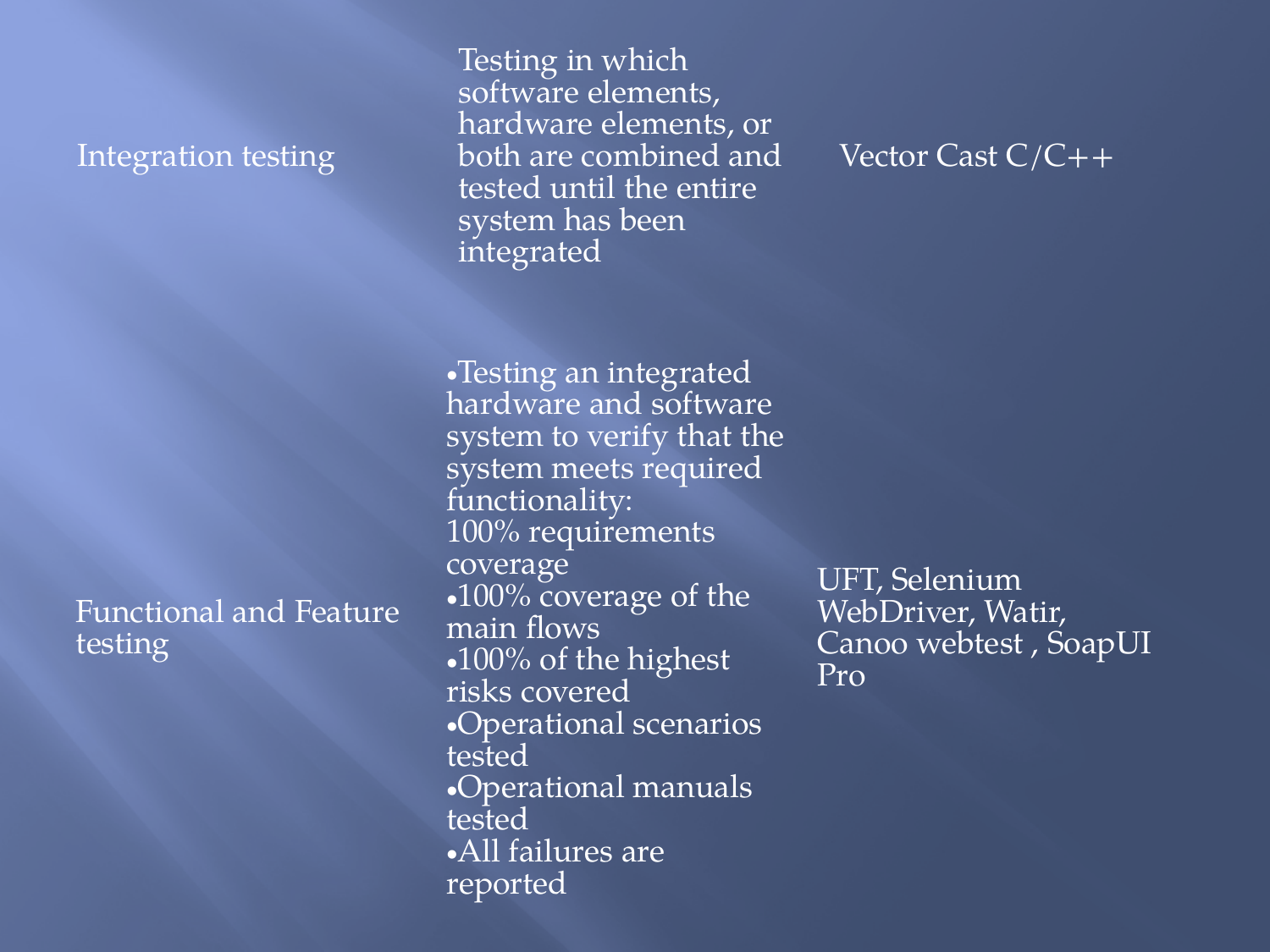

| Integration testing | Testing in which software elements, hardware elements, or both are combined and tested until the entire system has been integrated | Vector Cast C/C++ |
| --- | --- | --- |
| Functional and Feature testing | Testing an integrated hardware and software system to verify that the system meets required functionality: 100% requirements coverage 100% coverage of the main flows 100% of the highest risks covered Operational scenarios tested Operational manuals tested All failures are reported | UFT, Selenium WebDriver, Watir, Canoo webtest , SoapUI Pro |
| --- | --- | --- |